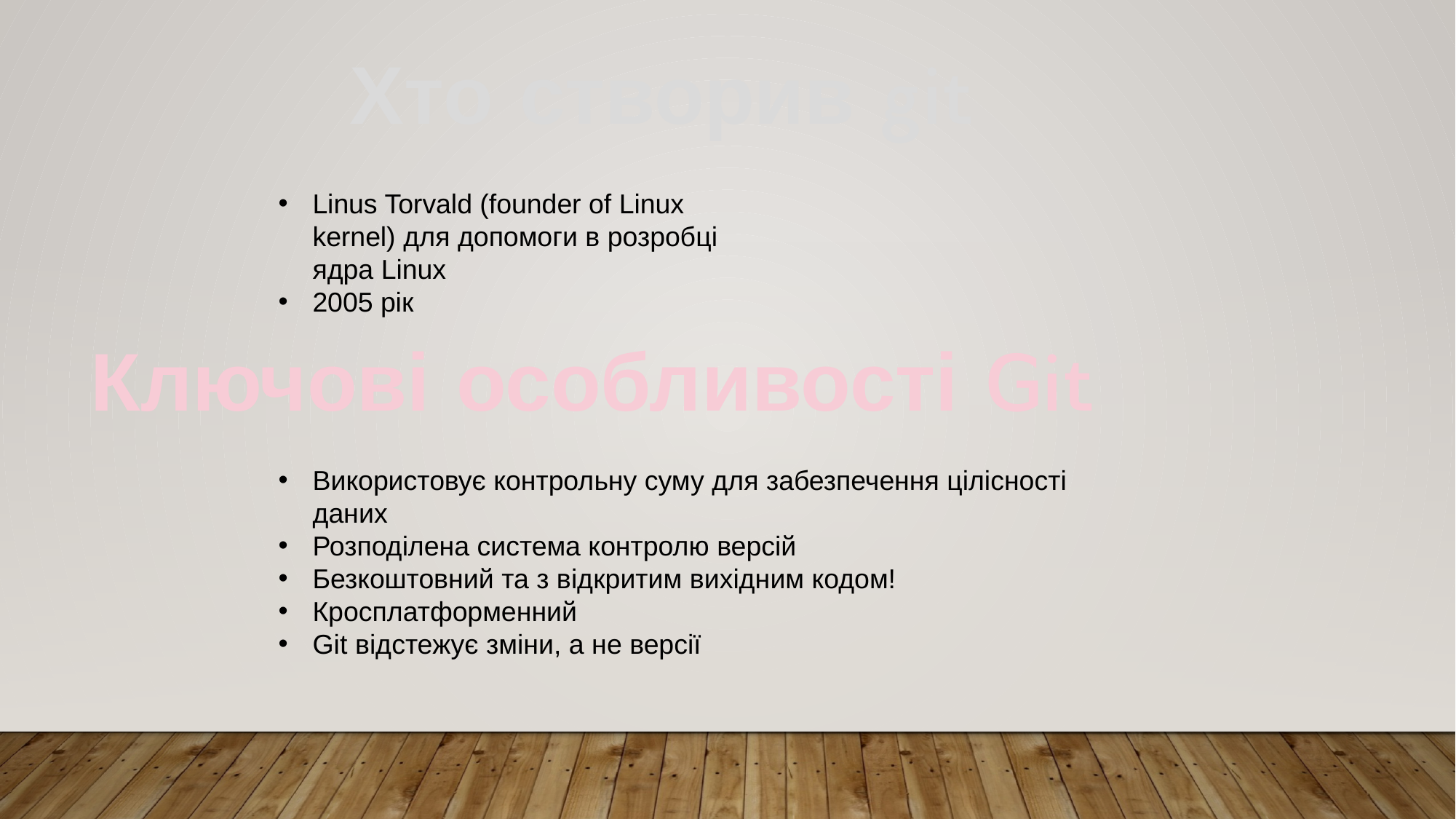

Хто створив git
Linus Torvald (founder of Linux kernel) для допомоги в розробці ядра Linux
2005 рік
Ключові особливості Git
Використовує контрольну суму для забезпечення цілісності даних
Розподілена система контролю версій
Безкоштовний та з відкритим вихідним кодом!
Кросплатформенний
Git відстежує зміни, а не версії